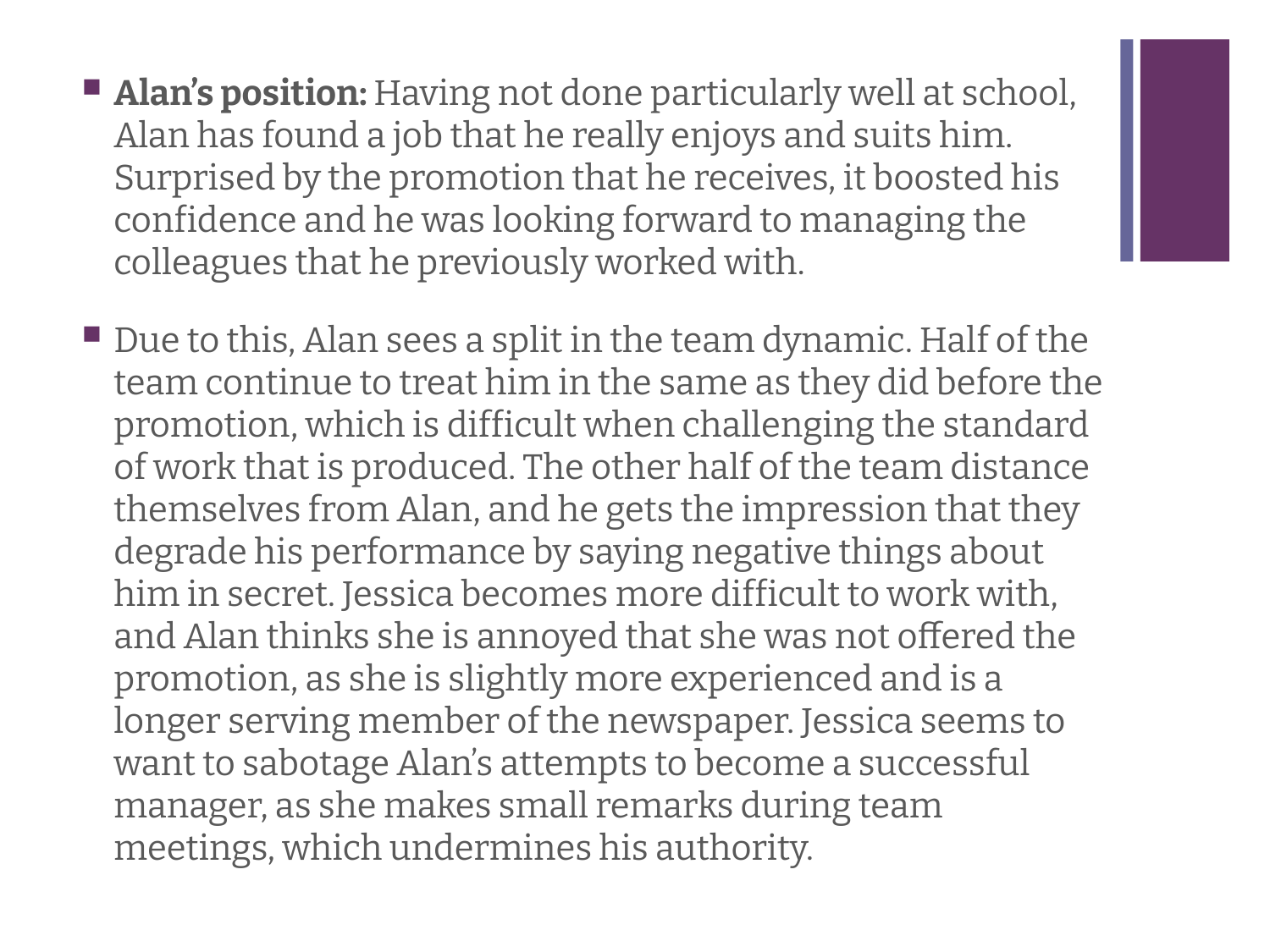

Alan’s position: Having not done particularly well at school, Alan has found a job that he really enjoys and suits him. Surprised by the promotion that he receives, it boosted his confidence and he was looking forward to managing the colleagues that he previously worked with.
Due to this, Alan sees a split in the team dynamic. Half of the team continue to treat him in the same as they did before the promotion, which is difficult when challenging the standard of work that is produced. The other half of the team distance themselves from Alan, and he gets the impression that they degrade his performance by saying negative things about him in secret. Jessica becomes more difficult to work with, and Alan thinks she is annoyed that she was not offered the promotion, as she is slightly more experienced and is a longer serving member of the newspaper. Jessica seems to want to sabotage Alan’s attempts to become a successful manager, as she makes small remarks during team meetings, which undermines his authority.
#